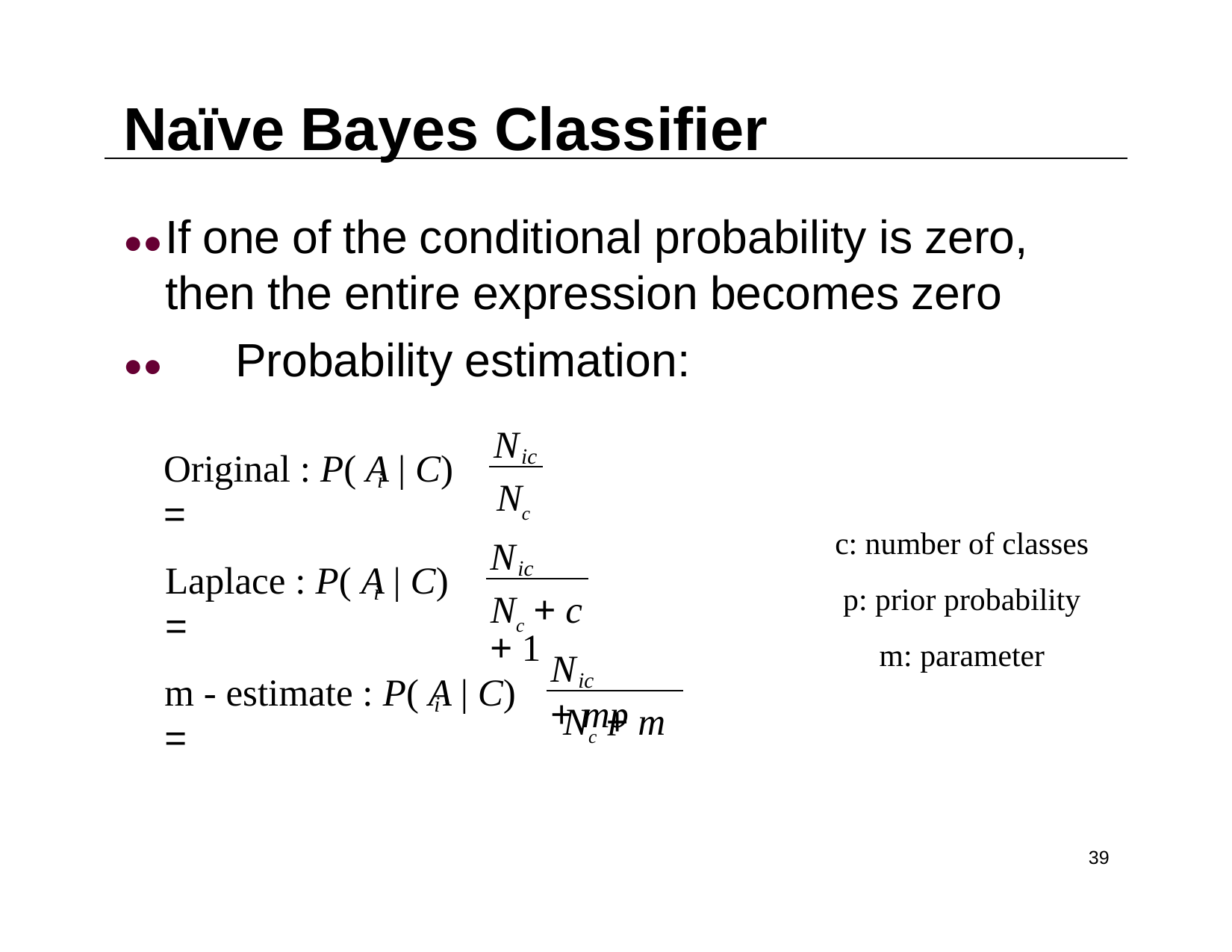

# Naïve Bayes Classifier
●●	If one of the conditional probability is zero, then the entire expression becomes zero
●●	Probability estimation:
N
ic
Original : P( A | C) =
i

Nc
c: number of classes p: prior probability m: parameter
N	+ 1
ic
Laplace : P( A | C) =
i

Nc  + c
N	+ mp
ic
m - estimate : P( A | C) =
i

Nc  + m
39